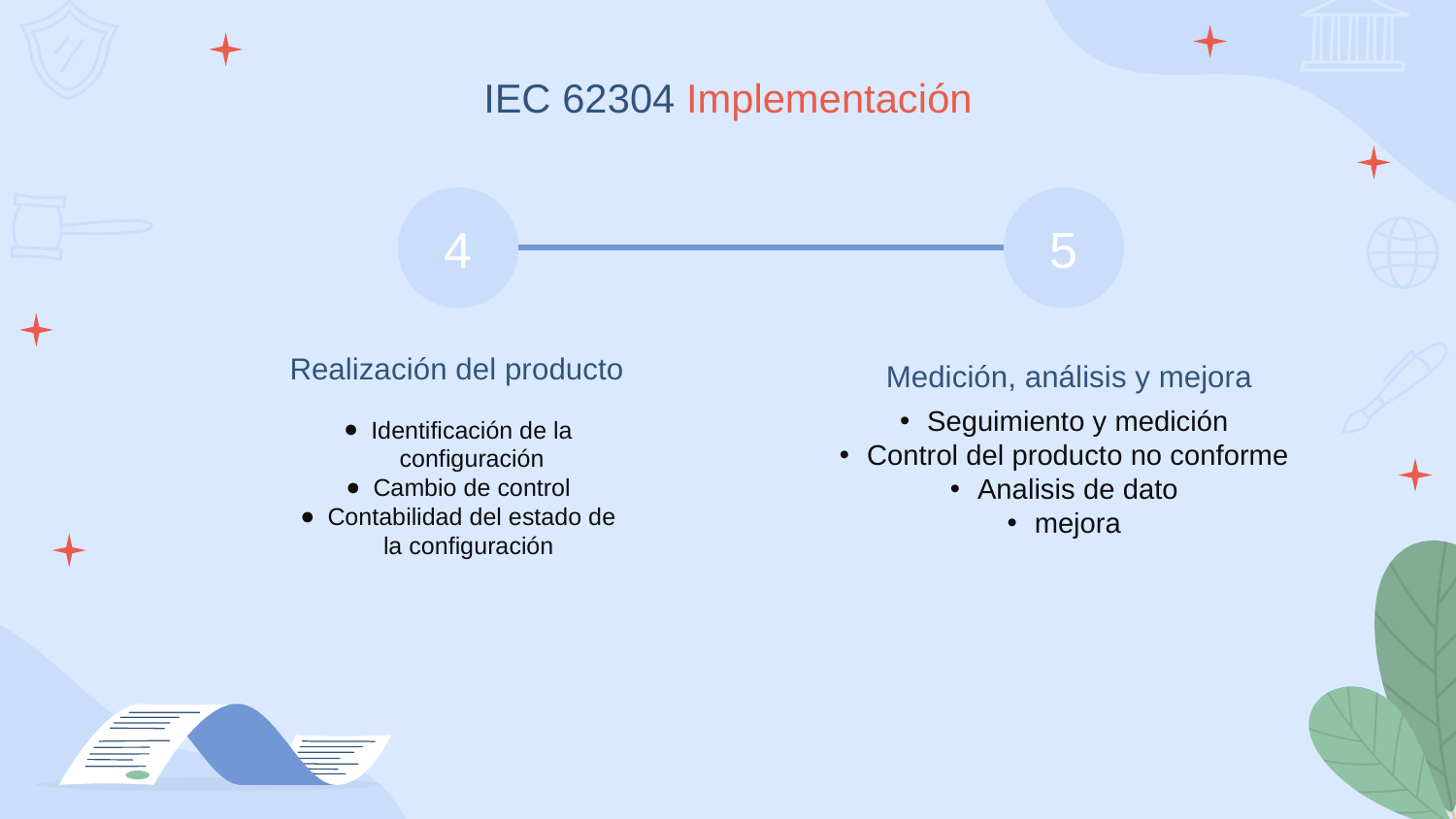

# IEC 62304 Implementación
4
5
Realización del producto
Medición, análisis y mejora
Seguimiento y medición
Control del producto no conforme
Analisis de dato
mejora

Identificación de la configuración
Cambio de control
Contabilidad del estado de la configuración